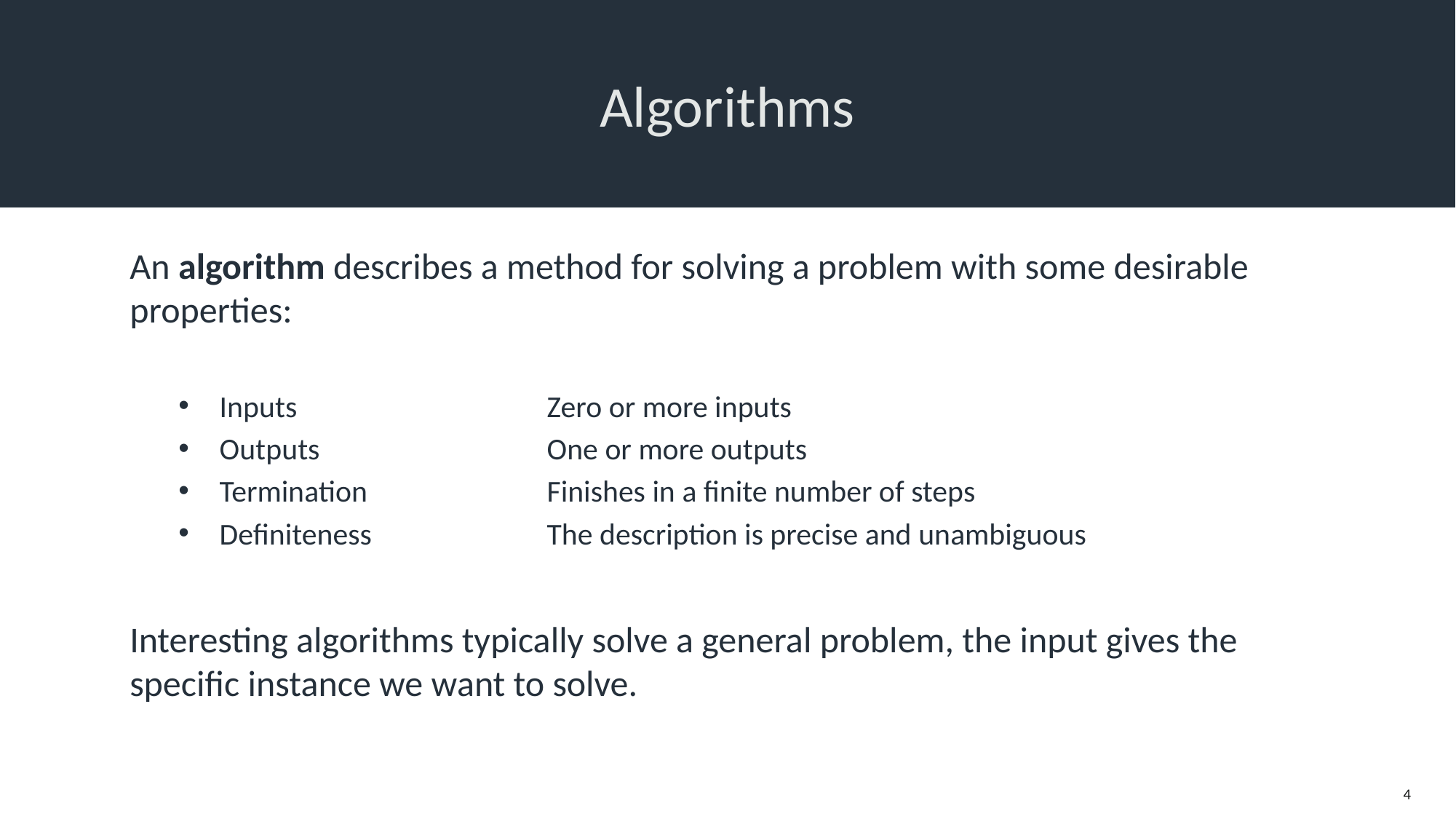

# Algorithms
An algorithm describes a method for solving a problem with some desirable properties:

Inputs			Zero or more inputs
Outputs			One or more outputs
Termination		Finishes in a finite number of steps
Definiteness		The description is precise and unambiguous

Interesting algorithms typically solve a general problem, the input gives the specific instance we want to solve.